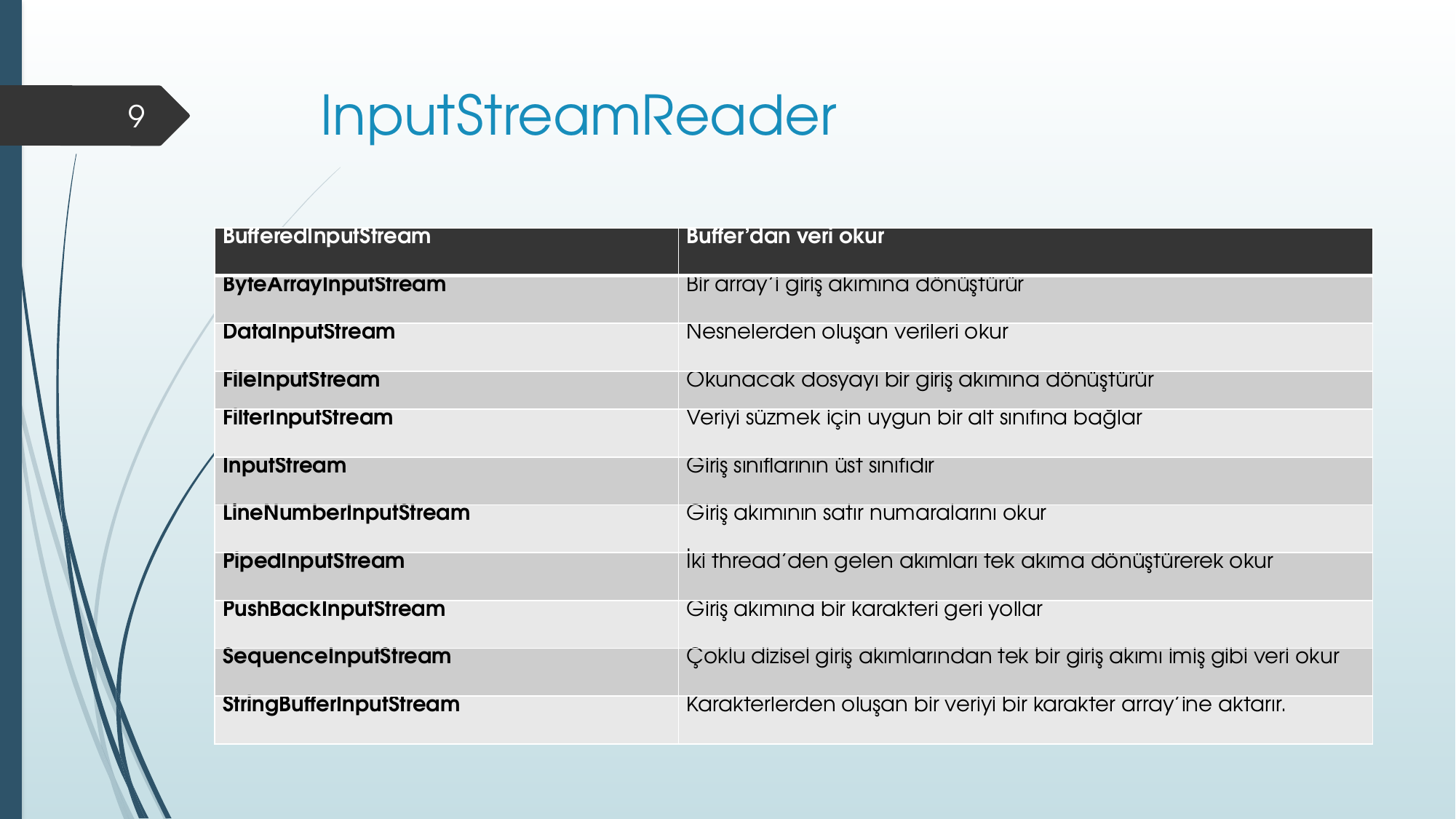

# InputStreamReader
9
| BufferedInputStream | Buffer’dan veri okur |
| --- | --- |
| ByteArrayInputStream | Bir array’i giriş akımına dönüştürür |
| DataInputStream | Nesnelerden oluşan verileri okur |
| FileInputStream | Okunacak dosyayı bir giriş akımına dönüştürür |
| FilterInputStream | Veriyi süzmek için uygun bir alt sınıfına bağlar |
| InputStream | Giriş sınıflarının üst sınıfıdır |
| LineNumberInputStream | Giriş akımının satır numaralarını okur |
| PipedInputStream | İki thread’den gelen akımları tek akıma dönüştürerek okur |
| PushBackInputStream | Giriş akımına bir karakteri geri yollar |
| SequenceInputStream | Çoklu dizisel giriş akımlarından tek bir giriş akımı imiş gibi veri okur |
| StringBufferInputStream | Karakterlerden oluşan bir veriyi bir karakter array’ine aktarır. |